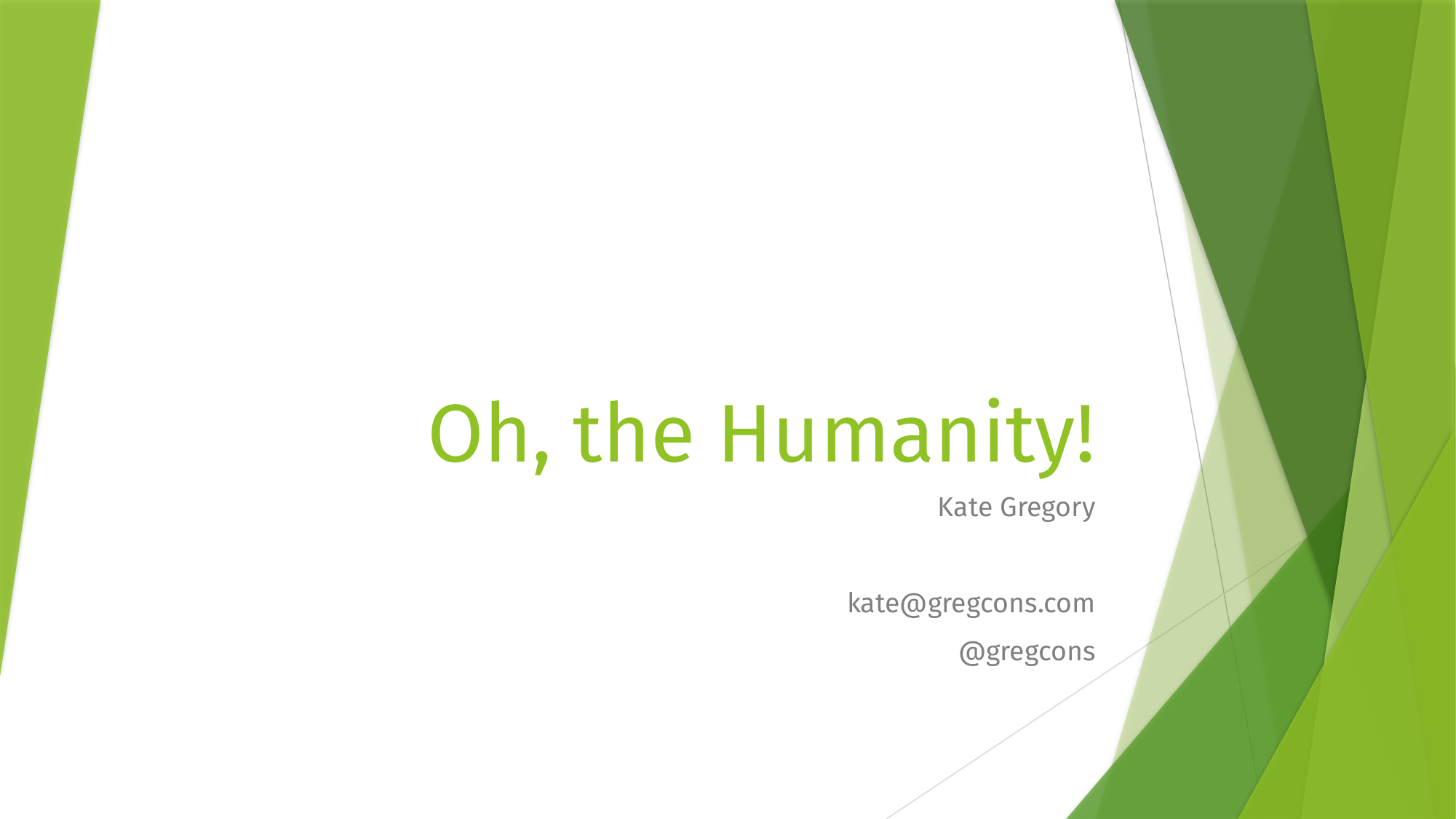

# Oh, the Humanity!
Kate Gregory

kate@gregcons.com
@gregcons